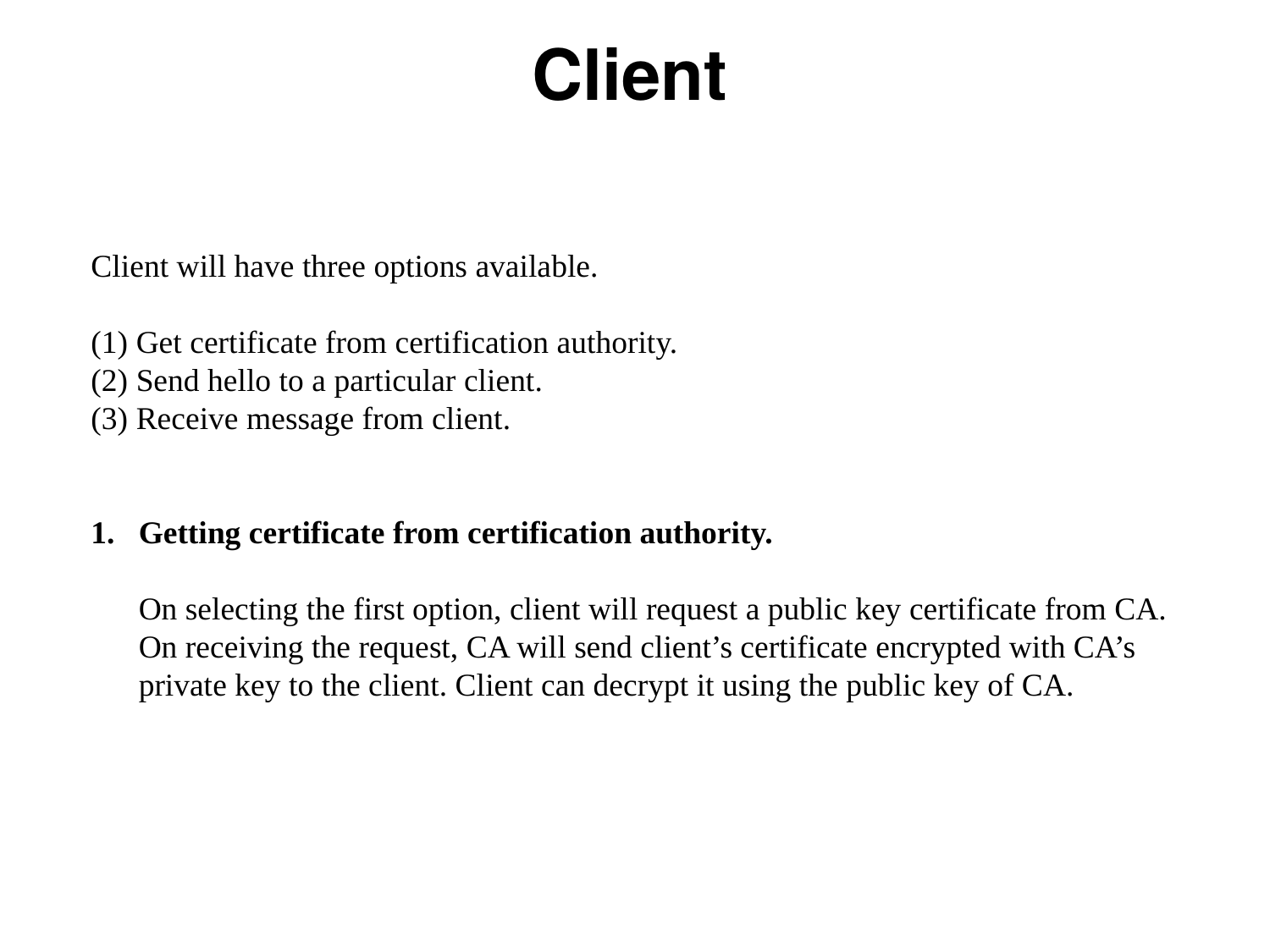

# Client

Client will have three options available.

(1) Get certificate from certification authority.
(2) Send hello to a particular client.
(3) Receive message from client.

Getting certificate from certification authority.

	On selecting the first option, client will request a public key certificate from CA. On receiving the request, CA will send client’s certificate encrypted with CA’s private key to the client. Client can decrypt it using the public key of CA.